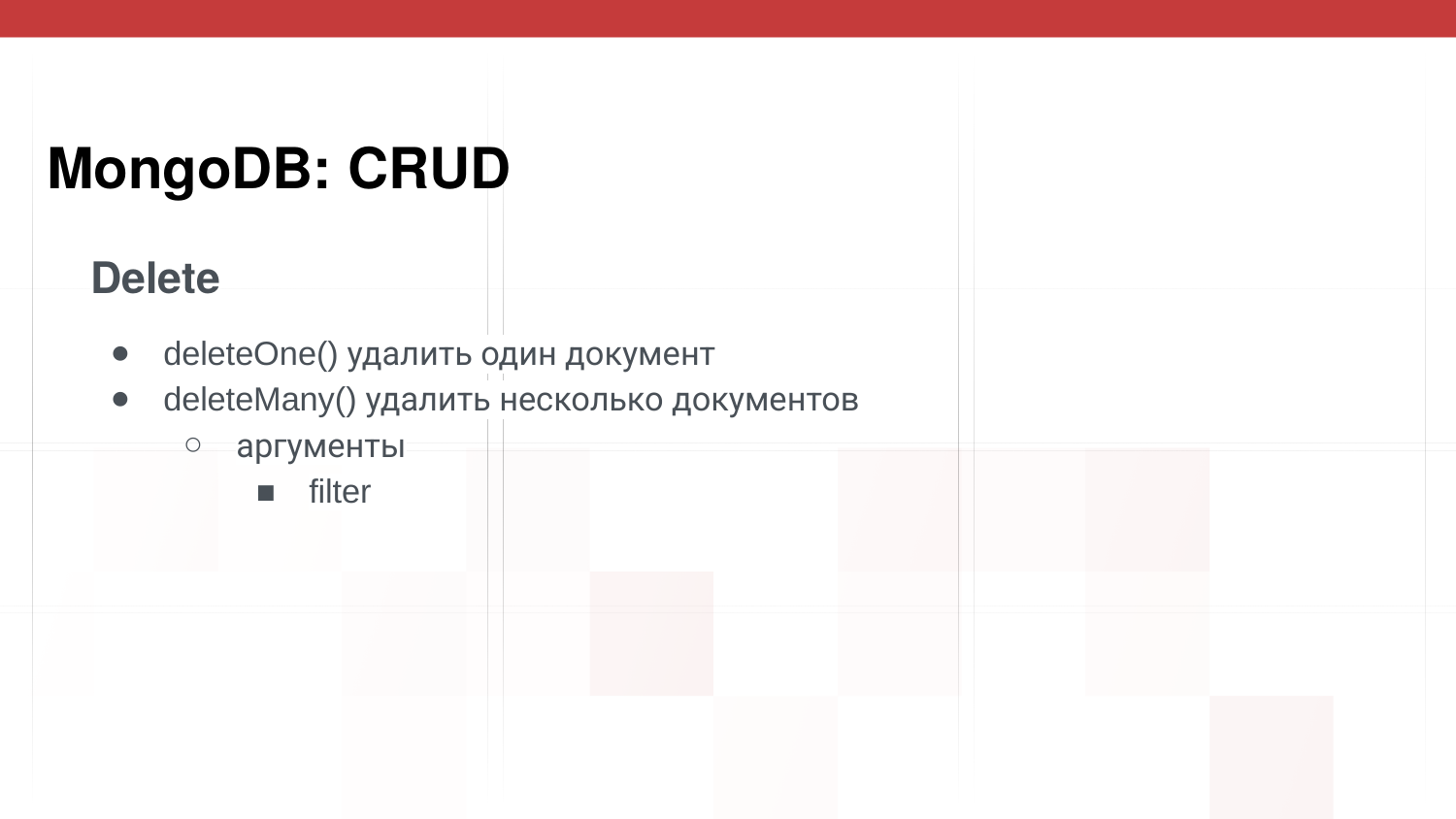

# MongoDB: CRUD
Delete
deleteOne() удалить один документ
deleteMany() удалить несколько документов
аргументы
filter